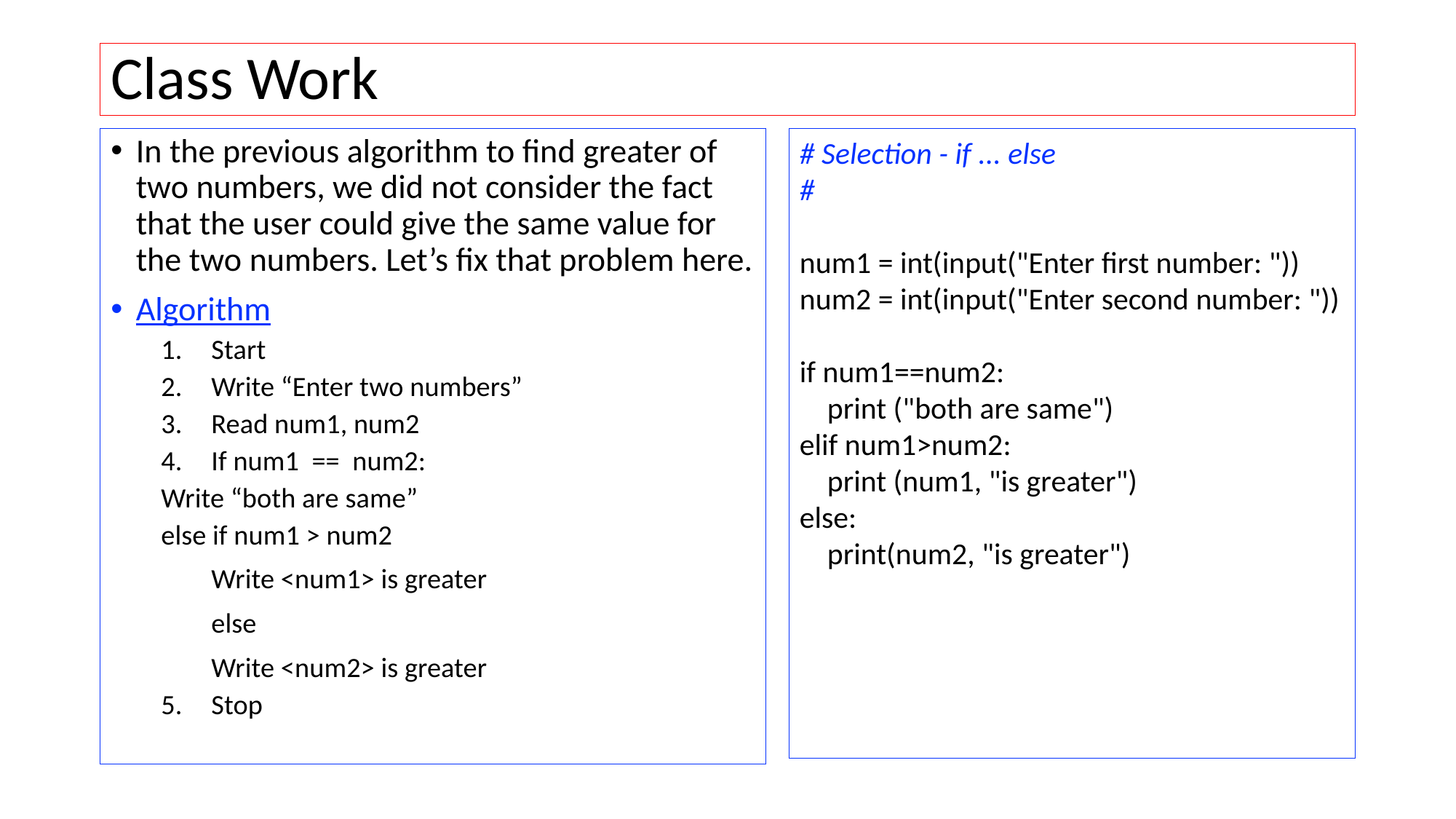

# Class Work
In the previous algorithm to find greater of two numbers, we did not consider the fact that the user could give the same value for the two numbers. Let’s fix that problem here.
Algorithm
Start
Write “Enter two numbers”
Read num1, num2
If num1  ==  num2:
		Write “both are same”
	else if num1 > num2
		Write <num1> is greater
	else
		Write <num2> is greater
Stop
# Selection - if ... else # num1 = int(input("Enter first number: ")) num2 = int(input("Enter second number: ")) if num1==num2: print ("both are same") elif num1>num2: print (num1, "is greater") else: print(num2, "is greater")